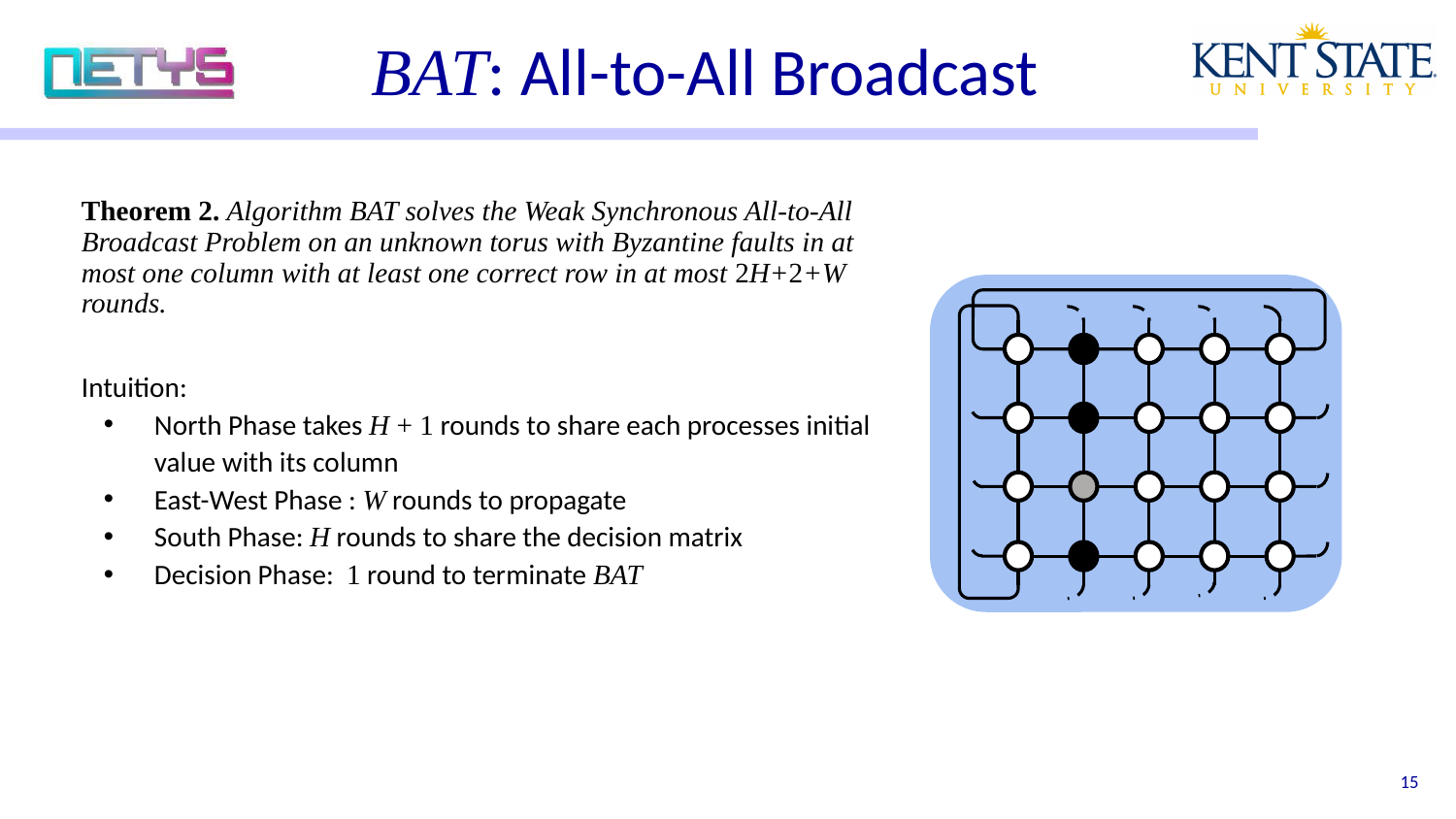

# BAT: All-to-All Broadcast
Theorem 2. Algorithm BAT solves the Weak Synchronous All-to-All Broadcast Problem on an unknown torus with Byzantine faults in at most one column with at least one correct row in at most 2H+2+W rounds.

Intuition:
North Phase takes H + 1 rounds to share each processes initial value with its column
East-West Phase : W rounds to propagate
South Phase: H rounds to share the decision matrix
Decision Phase:  1 round to terminate BAT

15